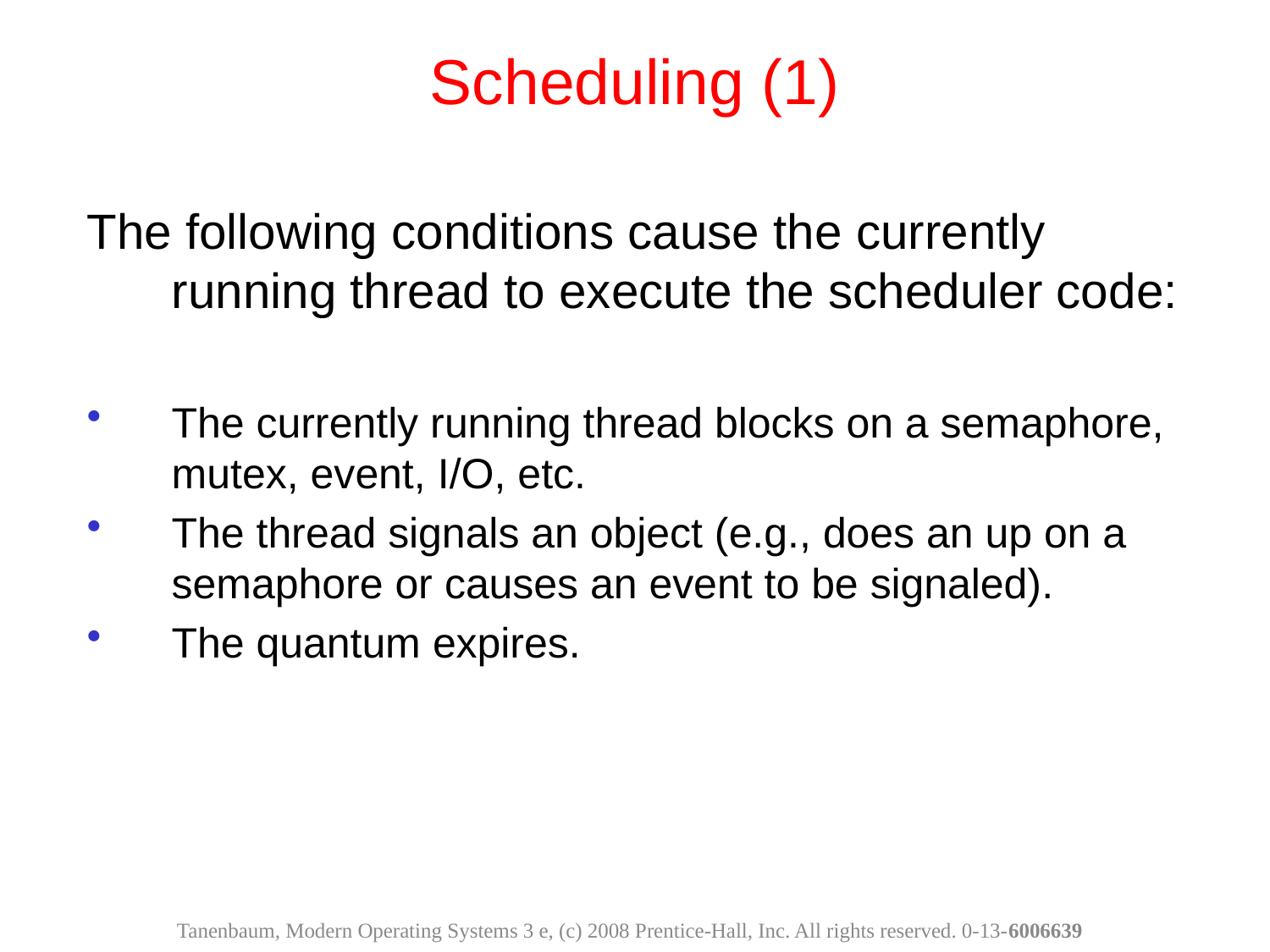

Scheduling (1)
The following conditions cause the currently running thread to execute the scheduler code:

The currently running thread blocks on a semaphore, mutex, event, I/O, etc.
The thread signals an object (e.g., does an up on a semaphore or causes an event to be signaled).
The quantum expires.
Tanenbaum, Modern Operating Systems 3 e, (c) 2008 Prentice-Hall, Inc. All rights reserved. 0-13-6006639